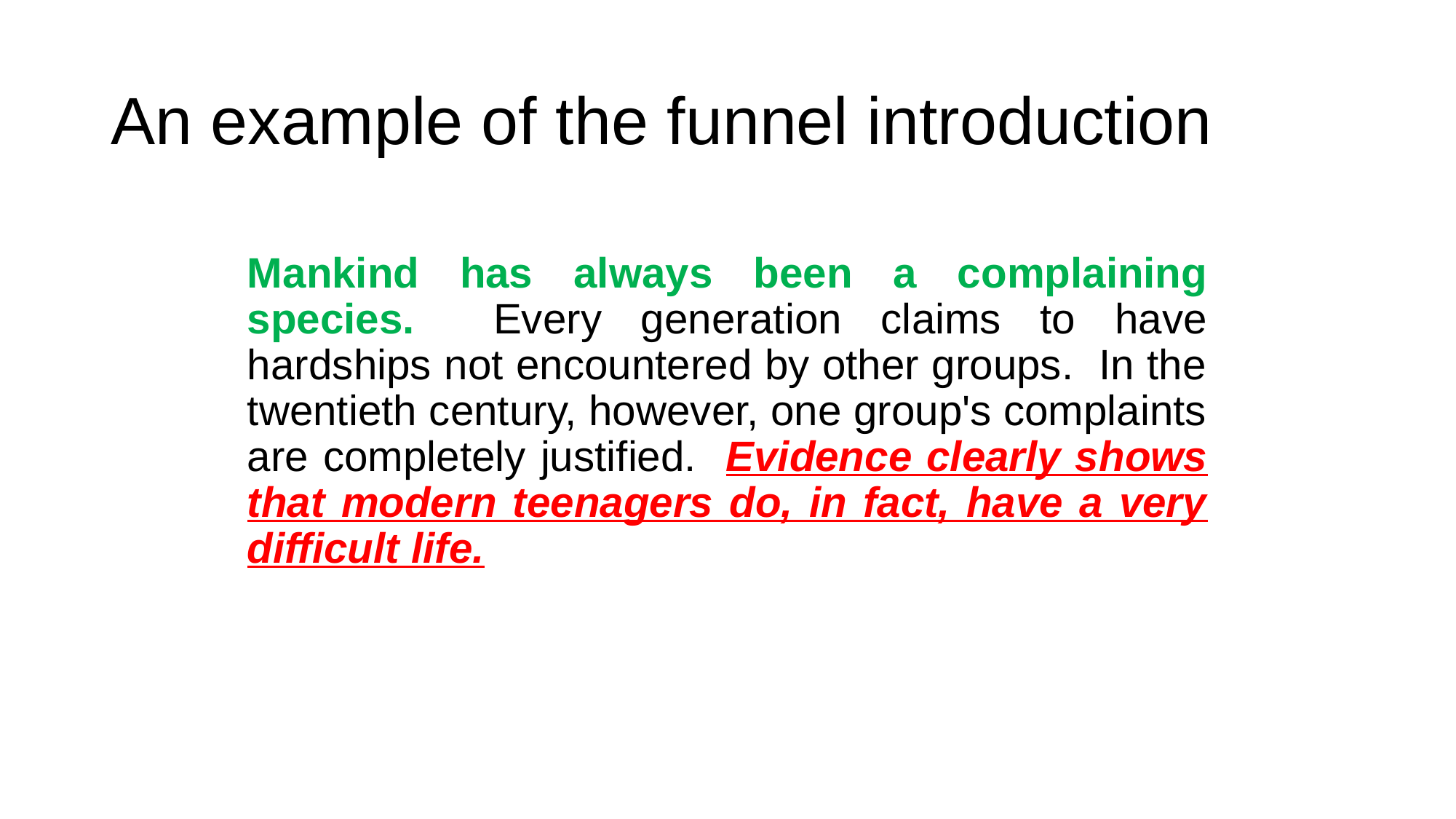

# An example of the funnel introduction
Mankind has always been a complaining species.  Every generation claims to have hardships not encountered by other groups.  In the twentieth century, however, one group's complaints are completely justified.  Evidence clearly shows that modern teenagers do, in fact, have a very difficult life.